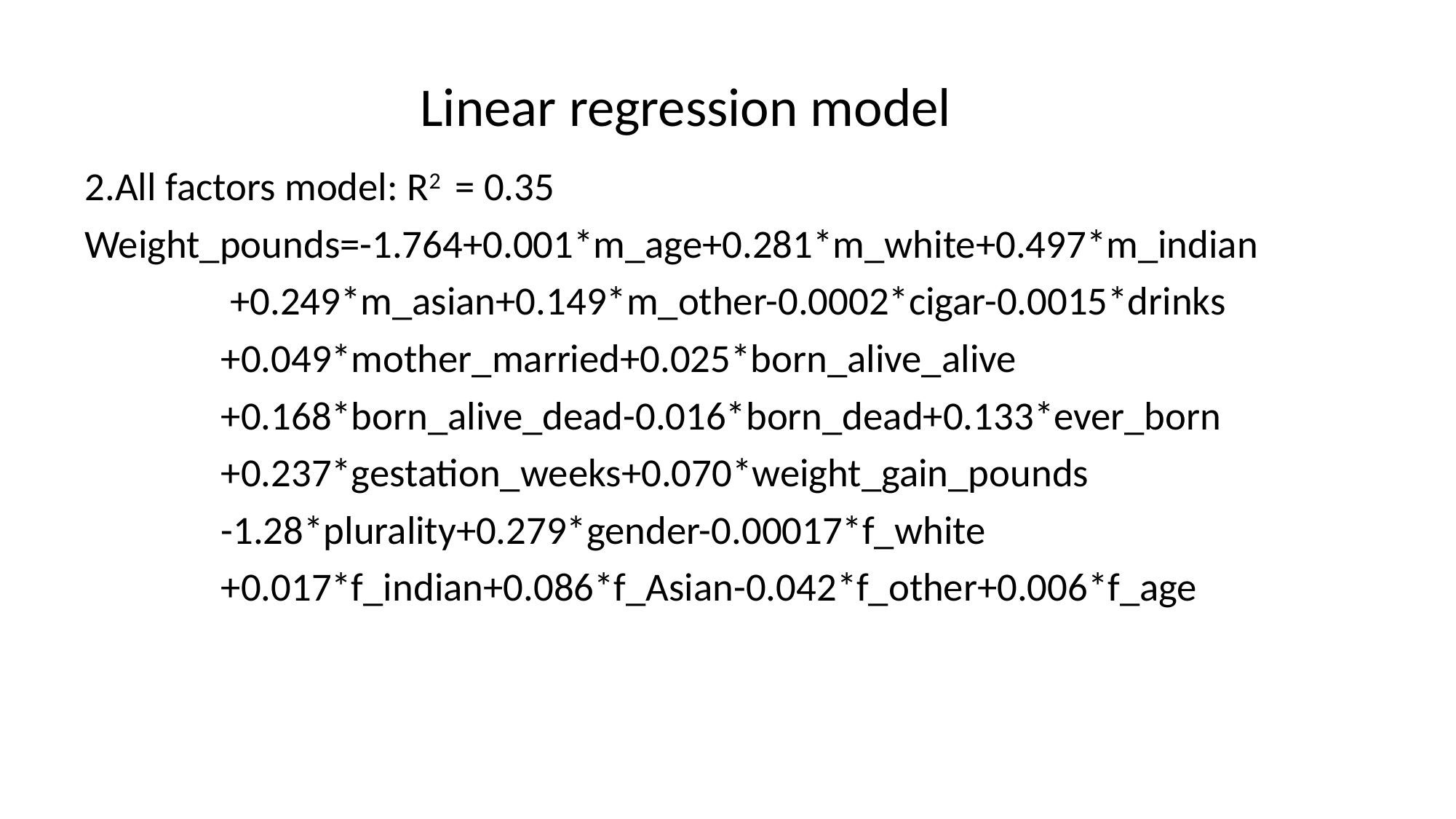

Linear regression model
2.All factors model: R2  = 0.35
Weight_pounds=-1.764+0.001*m_age+0.281*m_white+0.497*m_indian
                +0.249*m_asian+0.149*m_other-0.0002*cigar-0.0015*drinks
               +0.049*mother_married+0.025*born_alive_alive
               +0.168*born_alive_dead-0.016*born_dead+0.133*ever_born
               +0.237*gestation_weeks+0.070*weight_gain_pounds
               -1.28*plurality+0.279*gender-0.00017*f_white
               +0.017*f_indian+0.086*f_Asian-0.042*f_other+0.006*f_age